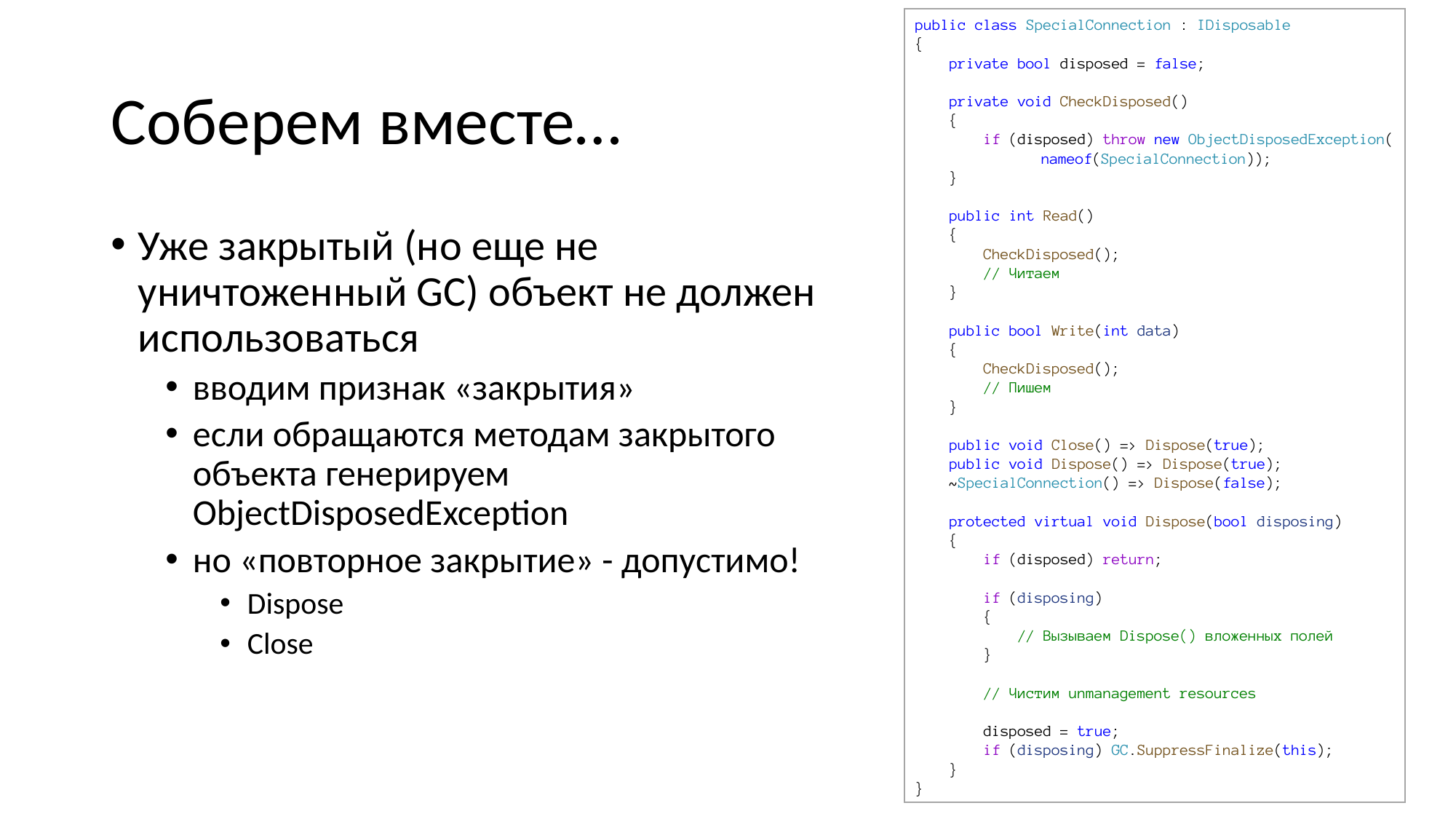

public class SpecialConnection : IDisposable
{
    private bool disposed = false;
    private void CheckDisposed()
    {
        if (disposed) throw new ObjectDisposedException(
	  nameof(SpecialConnection));
    }
    public int Read()
    {
        CheckDisposed();
        // Читаем
    }
    public bool Write(int data)
    {
        CheckDisposed();
        // Пишем
    }
    public void Close() => Dispose(true);
    public void Dispose() => Dispose(true);
    ~SpecialConnection() => Dispose(false);
    protected virtual void Dispose(bool disposing)
    {
        if (disposed) return;
        if (disposing)
        {
            // Вызываем Dispose() вложенных полей
        }
        // Чистим unmanagement resources
        disposed = true;
        if (disposing) GC.SuppressFinalize(this);
    }
}
# Соберем вместе…
Уже закрытый (но еще не уничтоженный GC) объект не должен использоваться
вводим признак «закрытия»
если обращаются методам закрытого объекта генерируем ObjectDisposedException
но «повторное закрытие» - допустимо!
Dispose
Close